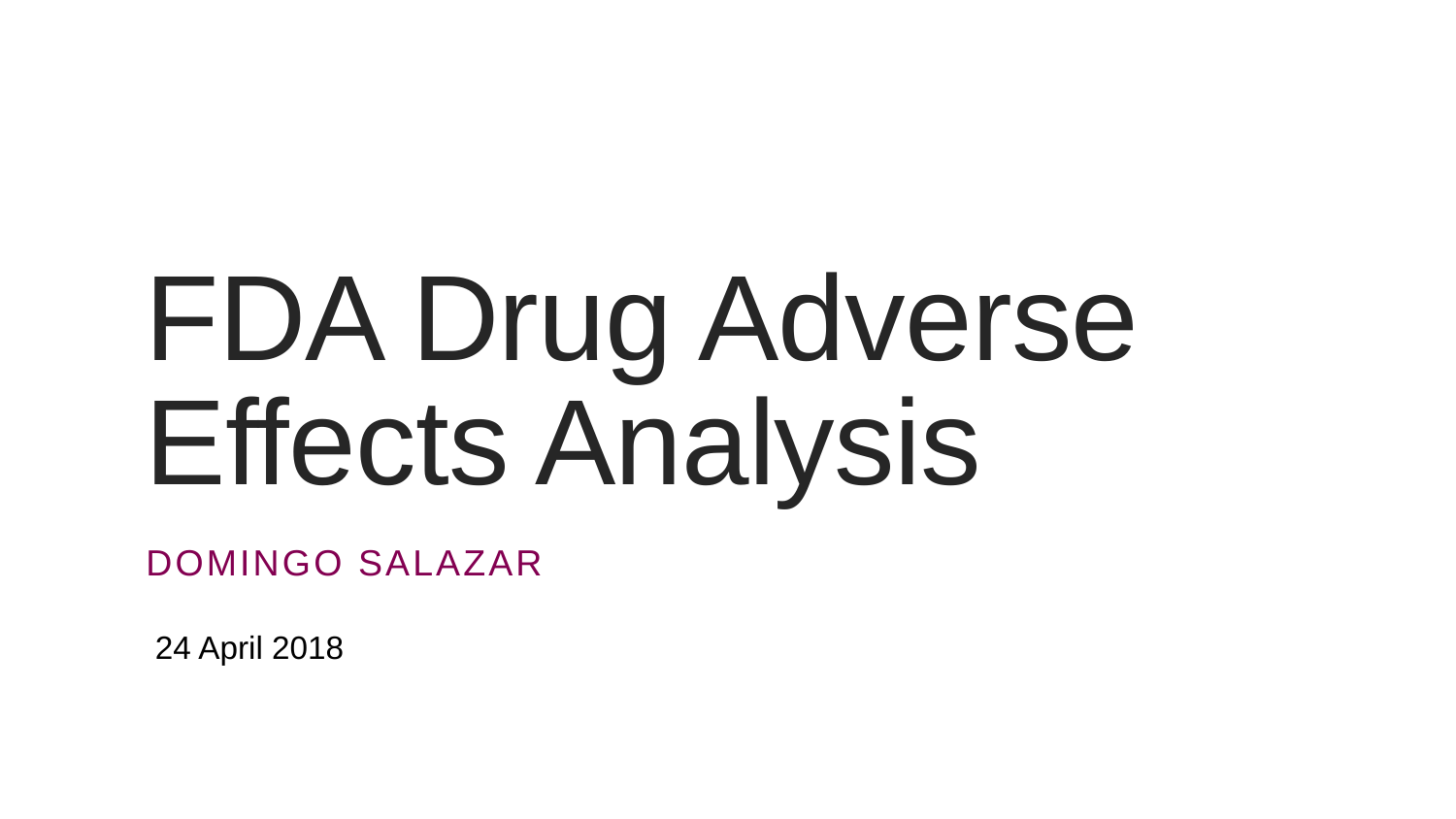

# FDA Drug Adverse Effects Analysis
Domingo Salazar
24 April 2018